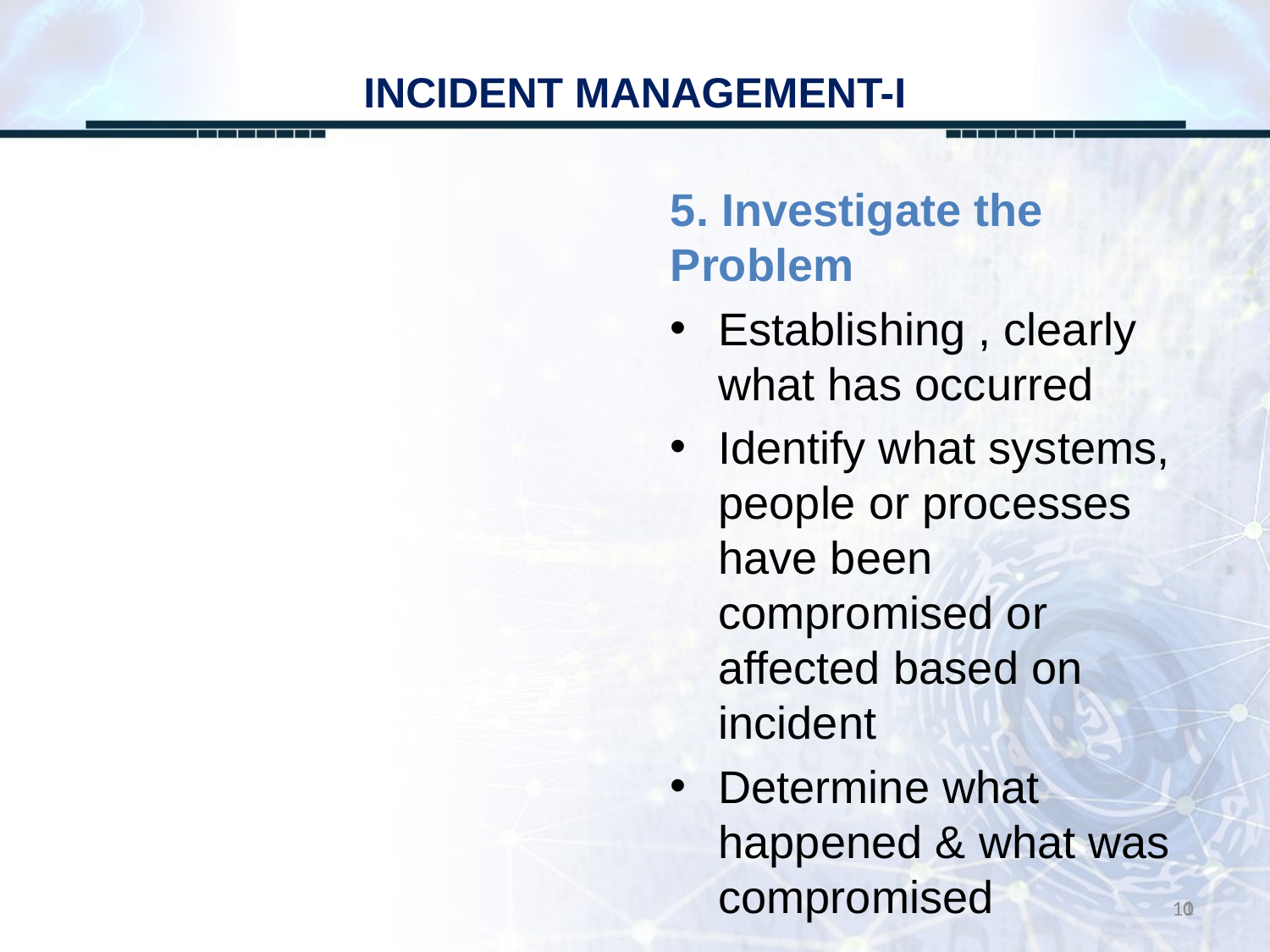

# INCIDENT MANAGEMENT-I
5. Investigate the Problem
Establishing , clearly what has occurred
Identify what systems, people or processes have been compromised or affected based on incident
Determine what happened & what was compromised
10